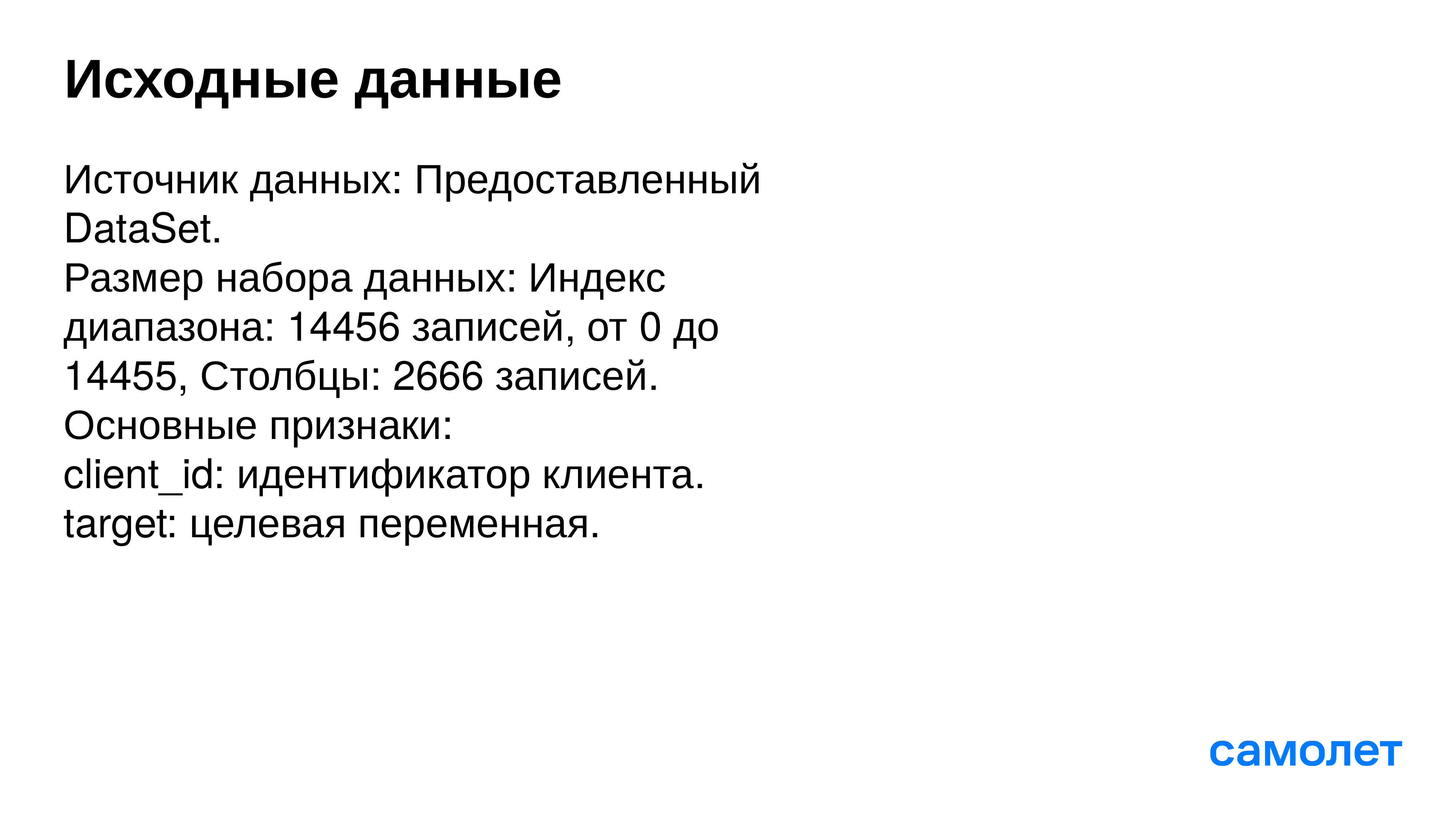

# Исходные данные
Источник данных: Предоставленный DataSet.
Размер набора данных: Индекс диапазона: 14456 записей, от 0 до 14455, Столбцы: 2666 записей.
Основные признаки:
client_id: идентификатор клиента.
target: целевая переменная.